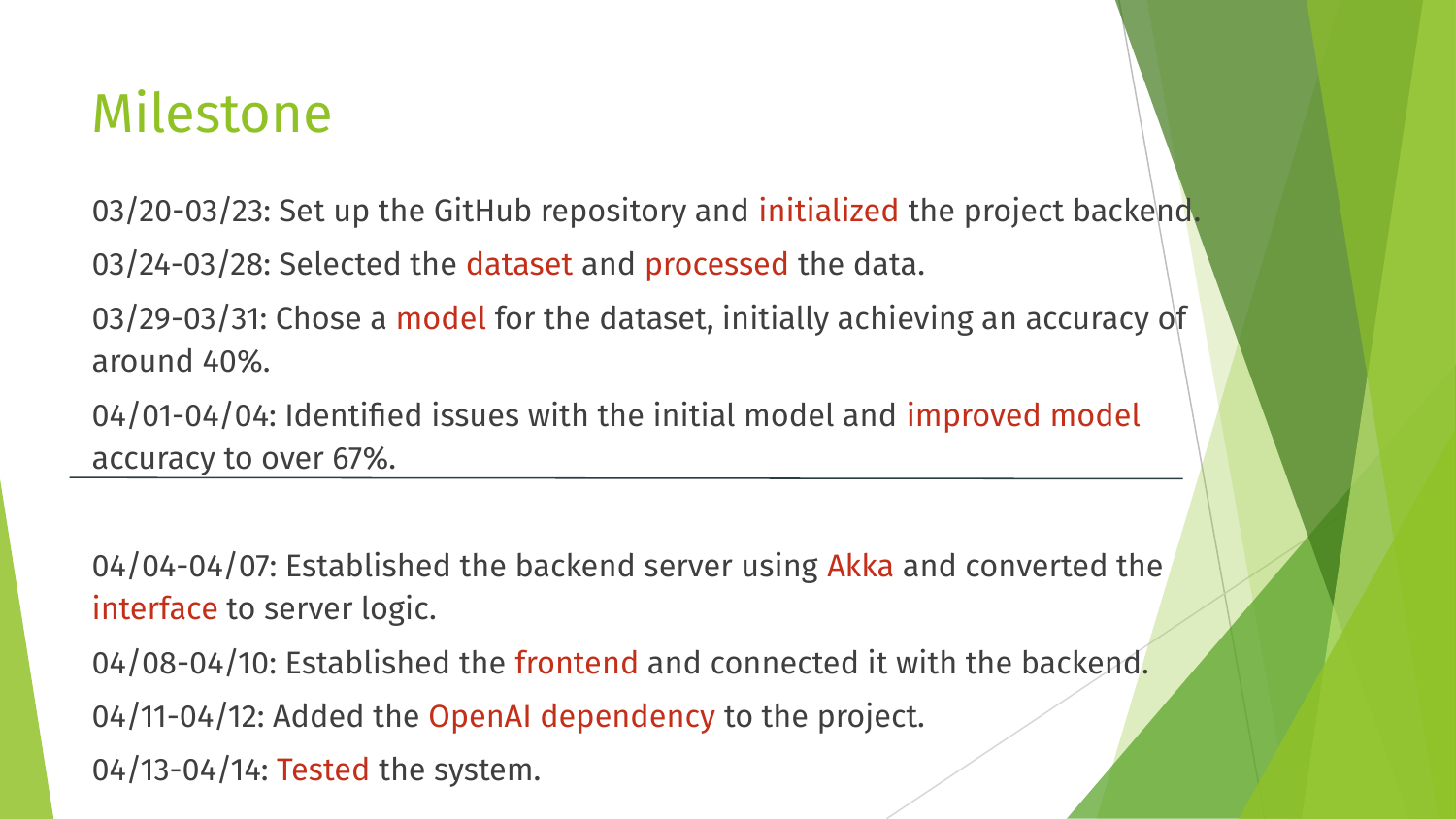

# Milestone
03/20-03/23: Set up the GitHub repository and initialized the project backend.
03/24-03/28: Selected the dataset and processed the data.
03/29-03/31: Chose a model for the dataset, initially achieving an accuracy of around 40%.
04/01-04/04: Identified issues with the initial model and improved model accuracy to over 67%.

04/04-04/07: Established the backend server using Akka and converted the interface to server logic.
04/08-04/10: Established the frontend and connected it with the backend.
04/11-04/12: Added the OpenAI dependency to the project.
04/13-04/14: Tested the system.